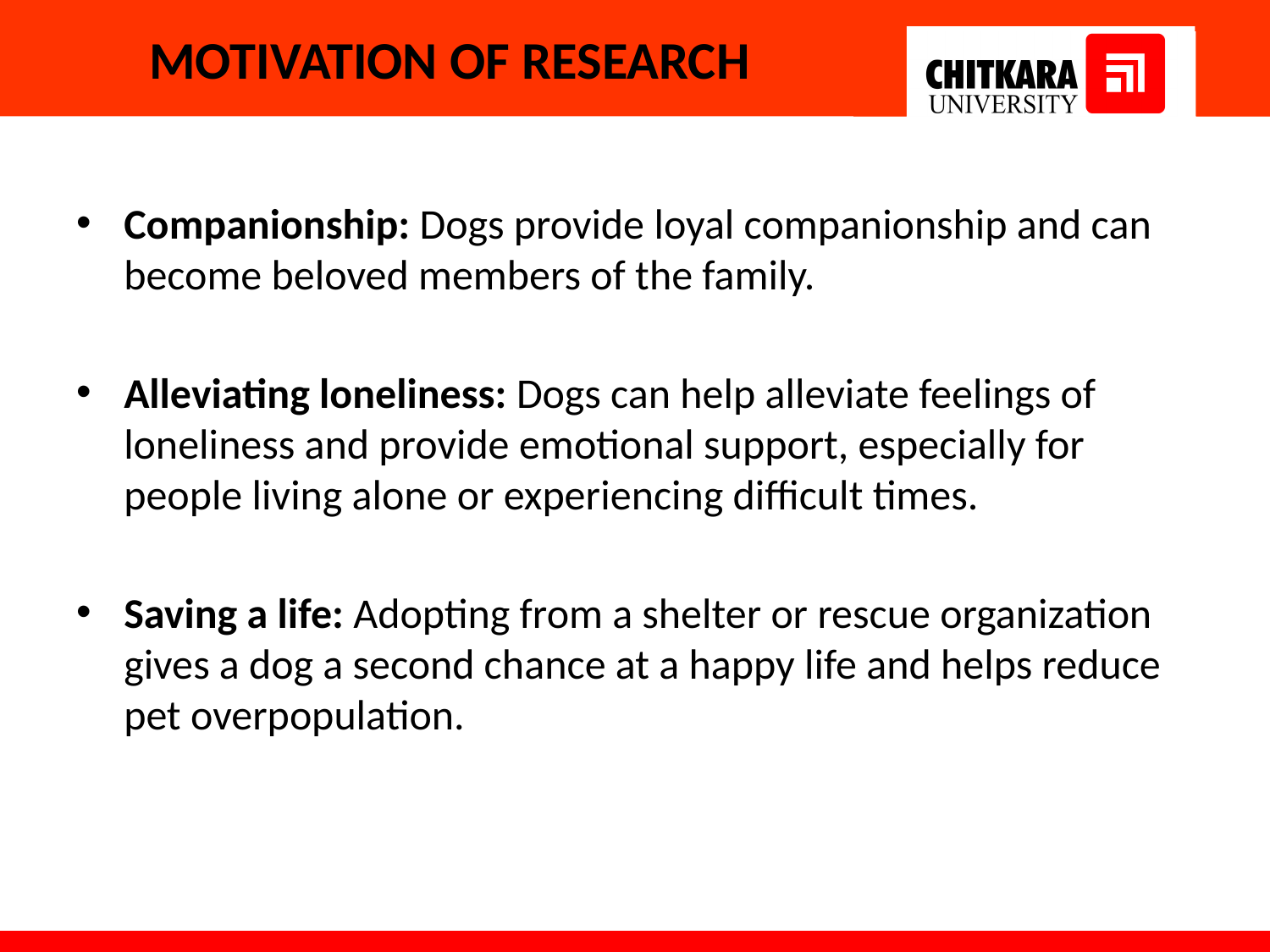

# MOTIVATION OF RESEARCH
Companionship: Dogs provide loyal companionship and can become beloved members of the family.

Alleviating loneliness: Dogs can help alleviate feelings of loneliness and provide emotional support, especially for people living alone or experiencing difficult times.

Saving a life: Adopting from a shelter or rescue organization gives a dog a second chance at a happy life and helps reduce pet overpopulation.